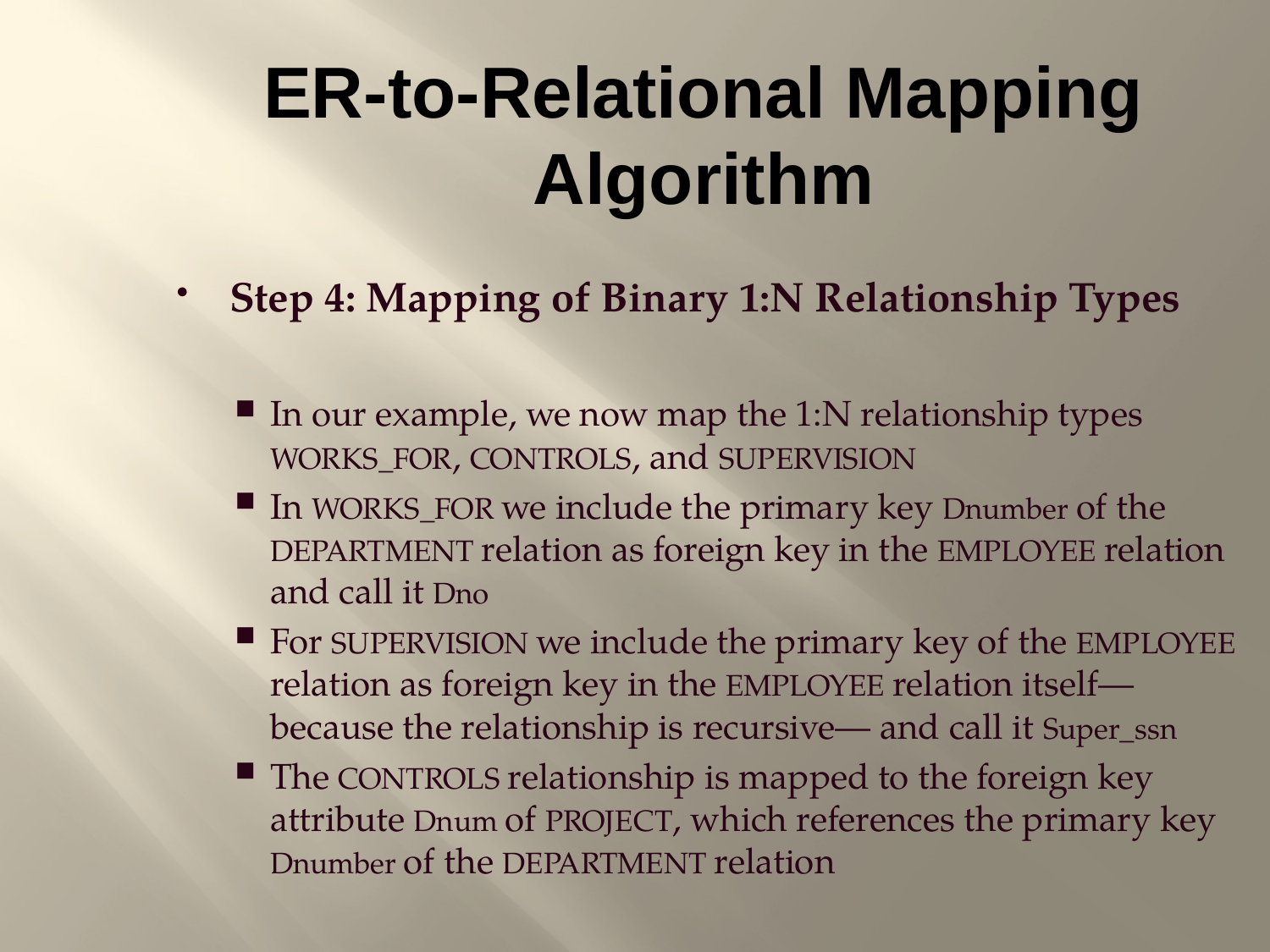

ER-to-Relational Mapping Algorithm
Step 4: Mapping of Binary 1:N Relationship Types

In our example, we now map the 1:N relationship types WORKS_FOR, CONTROLS, and SUPERVISION
In WORKS_FOR we include the primary key Dnumber of the DEPARTMENT relation as foreign key in the EMPLOYEE relation and call it Dno
For SUPERVISION we include the primary key of the EMPLOYEE relation as foreign key in the EMPLOYEE relation itself—because the relationship is recursive— and call it Super_ssn
The CONTROLS relationship is mapped to the foreign key attribute Dnum of PROJECT, which references the primary key Dnumber of the DEPARTMENT relation